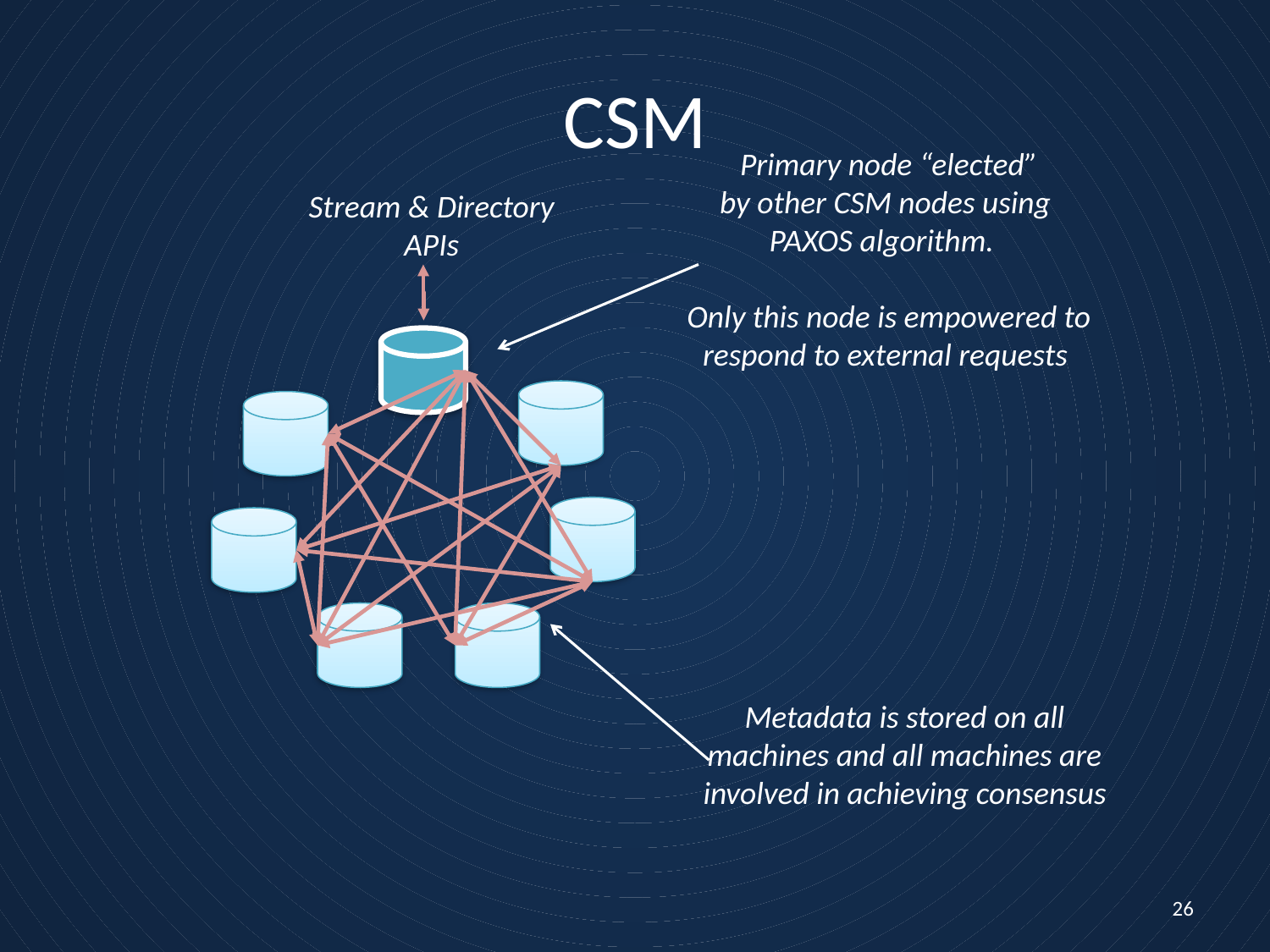

# CSM
Primary node “elected”
by other CSM nodes using
PAXOS algorithm.

Only this node is empowered to respond to external requests
Stream & Directory
APIs

Metadata is stored on all machines and all machines are involved in achieving consensus
26